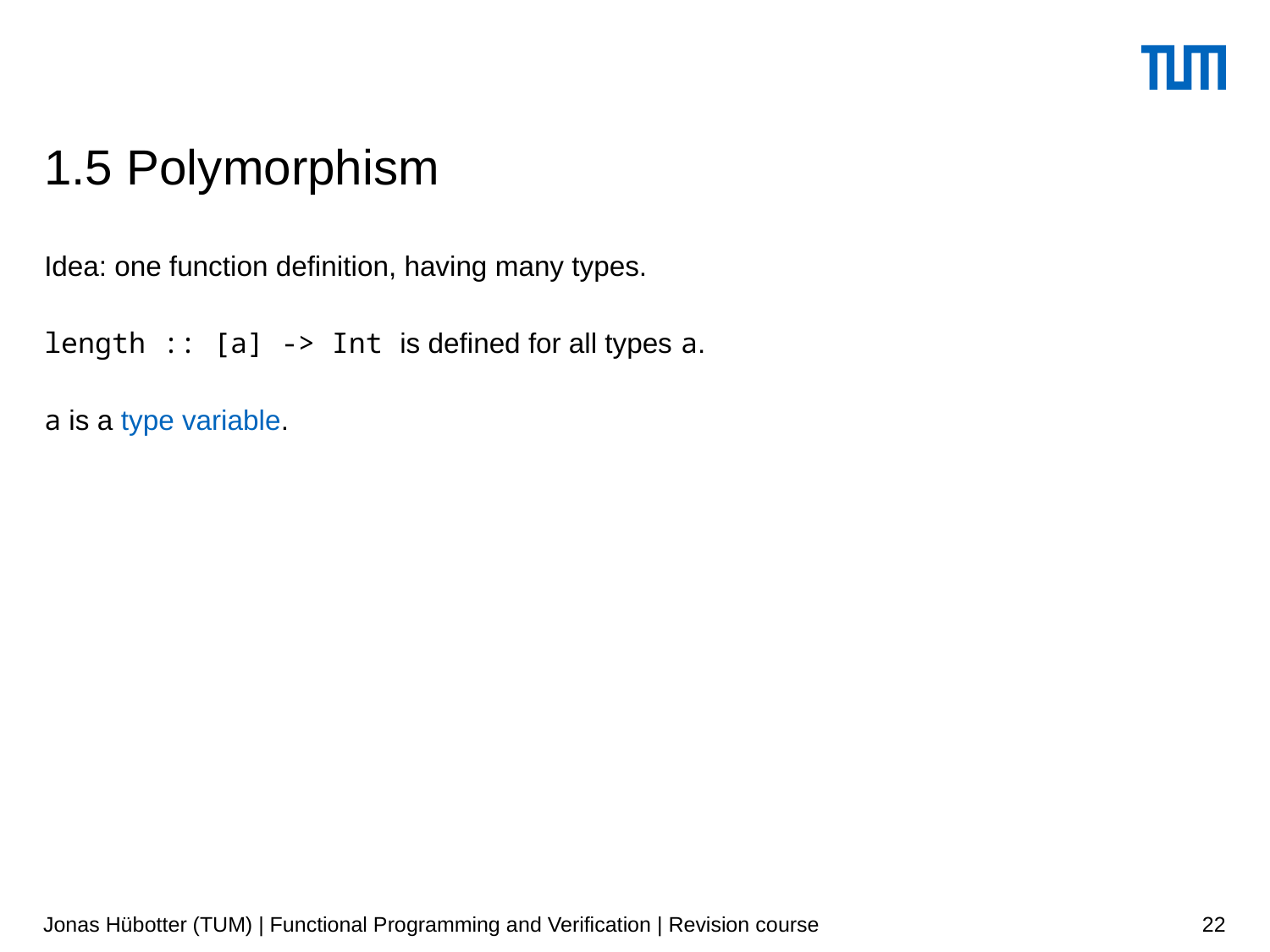

# 1.5 Polymorphism
Idea: one function definition, having many types.

length :: [a] -> Int is defined for all types a.

a is a type variable.
Jonas Hübotter (TUM) | Functional Programming and Verification | Revision course
22